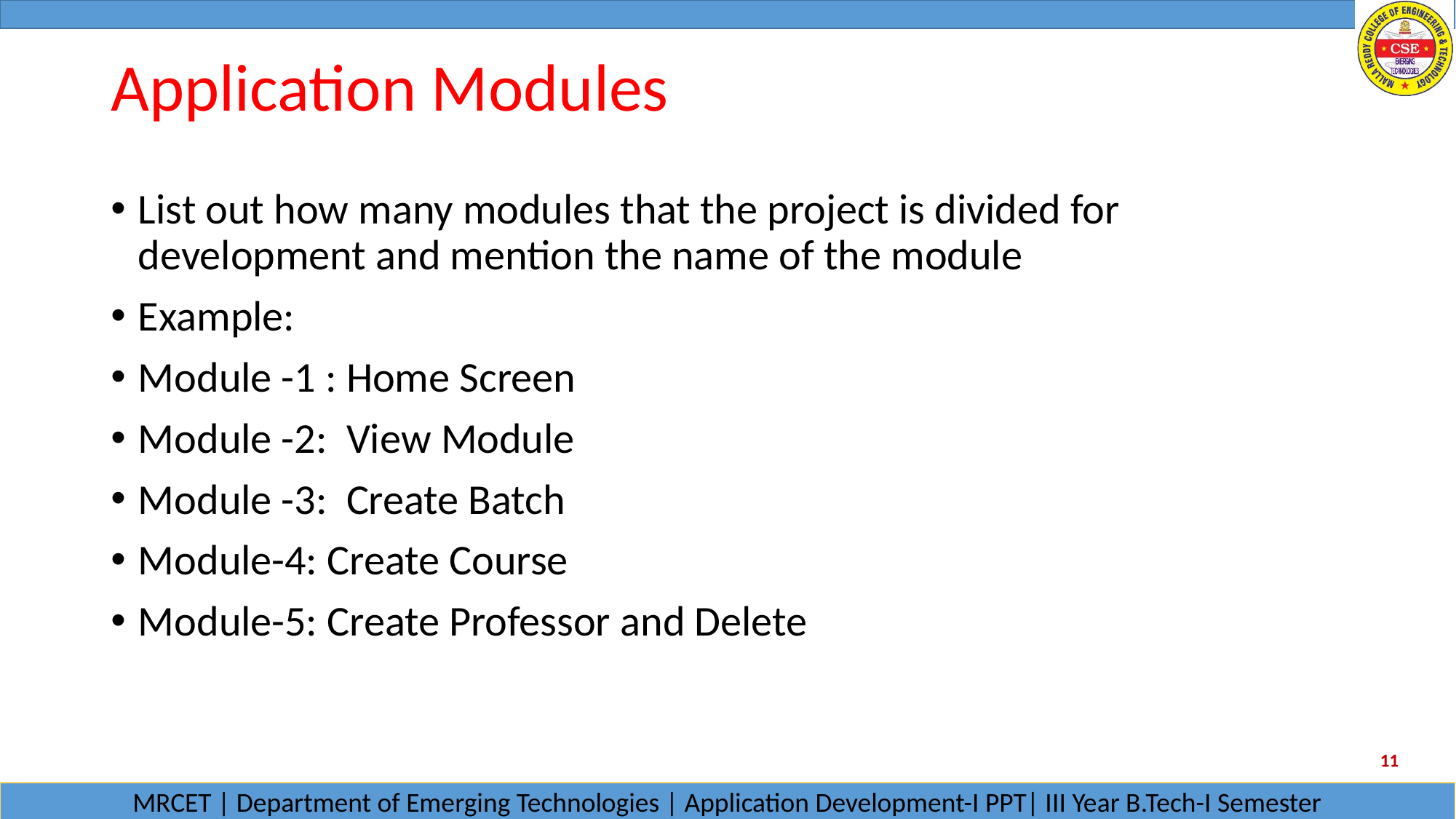

# Application Modules
List out how many modules that the project is divided for development and mention the name of the module
Example:
Module -1 : Home Screen
Module -2:  View Module
Module -3:  Create Batch
Module-4: Create Course
Module-5: Create Professor and Delete
11